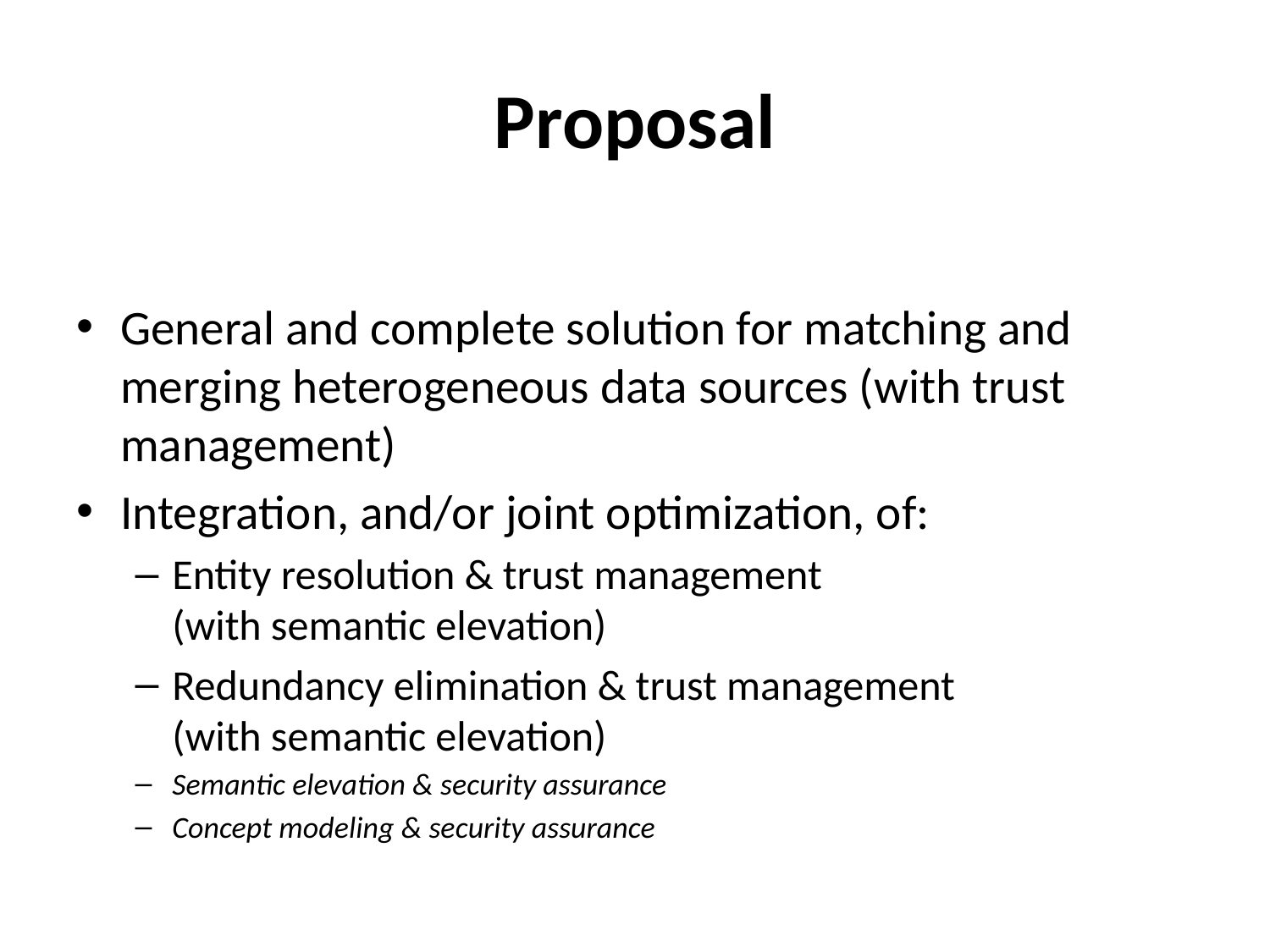

# Proposal

General and complete solution for matching and merging heterogeneous data sources (with trust management)
Integration, and/or joint optimization, of:
Entity resolution & trust management
(with semantic elevation)
Redundancy elimination & trust management
(with semantic elevation)
Semantic elevation & security assurance
Concept modeling & security assurance